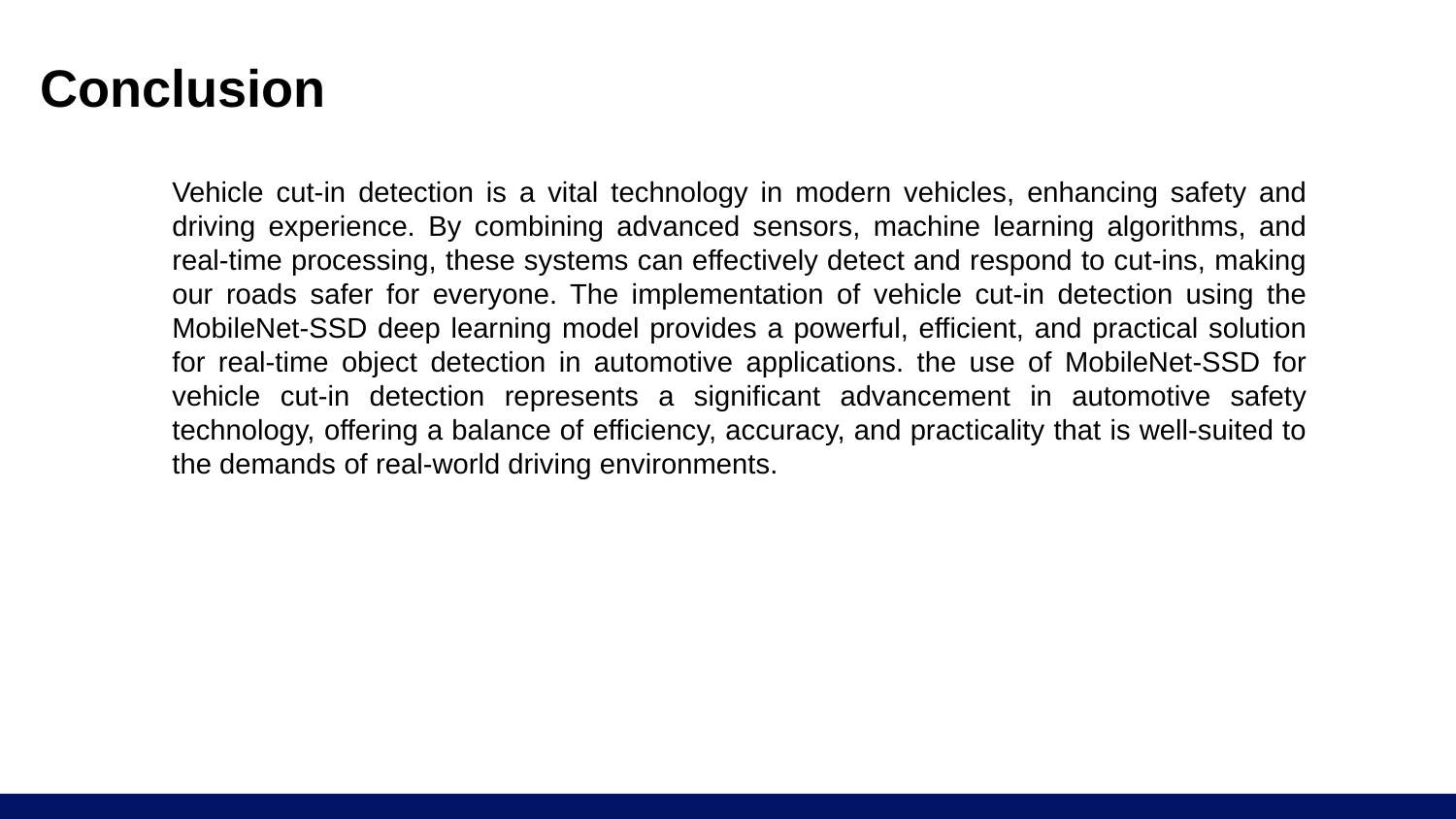

# Conclusion
Vehicle cut-in detection is a vital technology in modern vehicles, enhancing safety and driving experience. By combining advanced sensors, machine learning algorithms, and real-time processing, these systems can effectively detect and respond to cut-ins, making our roads safer for everyone. The implementation of vehicle cut-in detection using the MobileNet-SSD deep learning model provides a powerful, efficient, and practical solution for real-time object detection in automotive applications. the use of MobileNet-SSD for vehicle cut-in detection represents a significant advancement in automotive safety technology, offering a balance of efficiency, accuracy, and practicality that is well-suited to the demands of real-world driving environments.